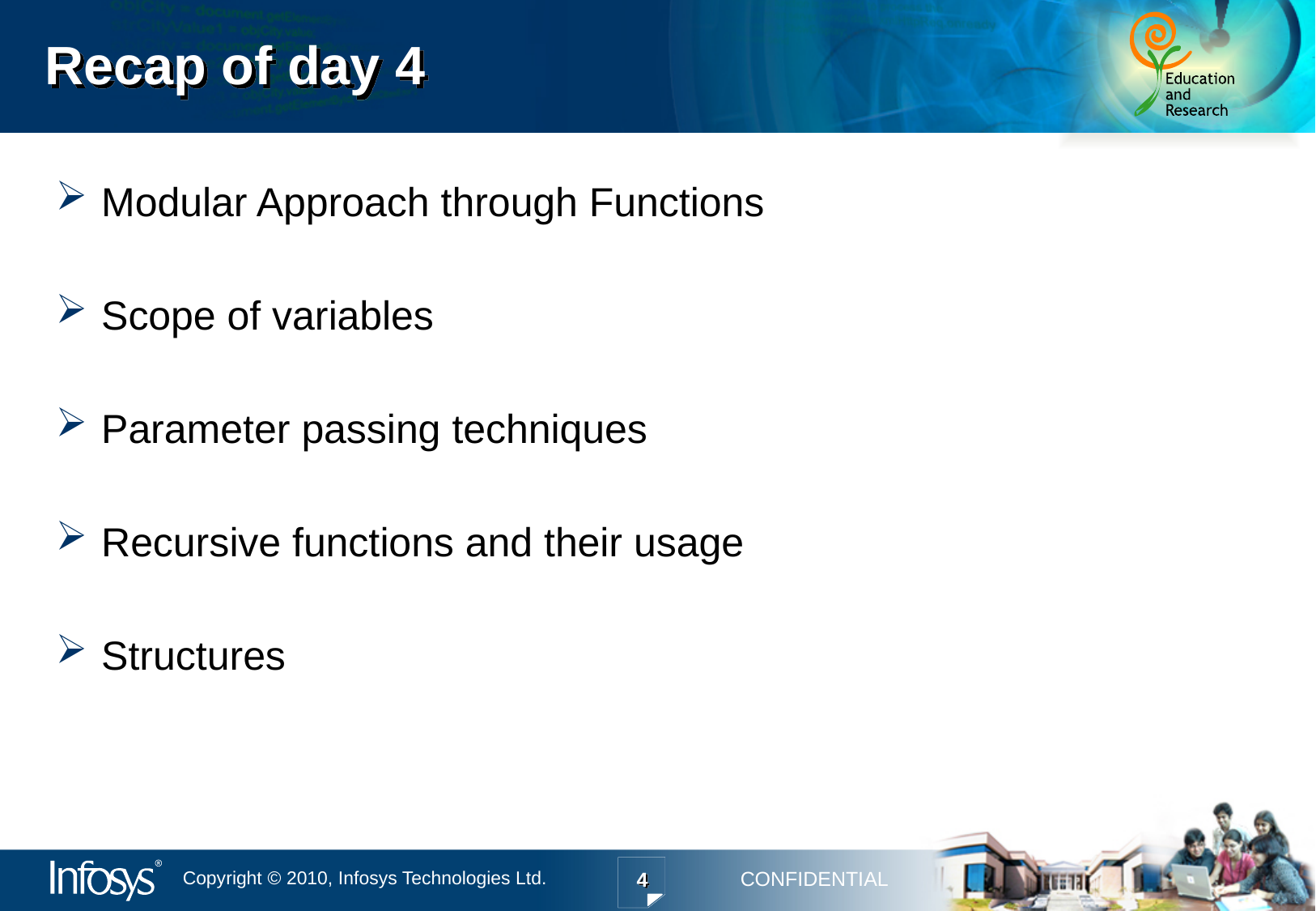

# Recap of day 4
Modular Approach through Functions

Scope of variables

Parameter passing techniques

Recursive functions and their usage

Structures

4